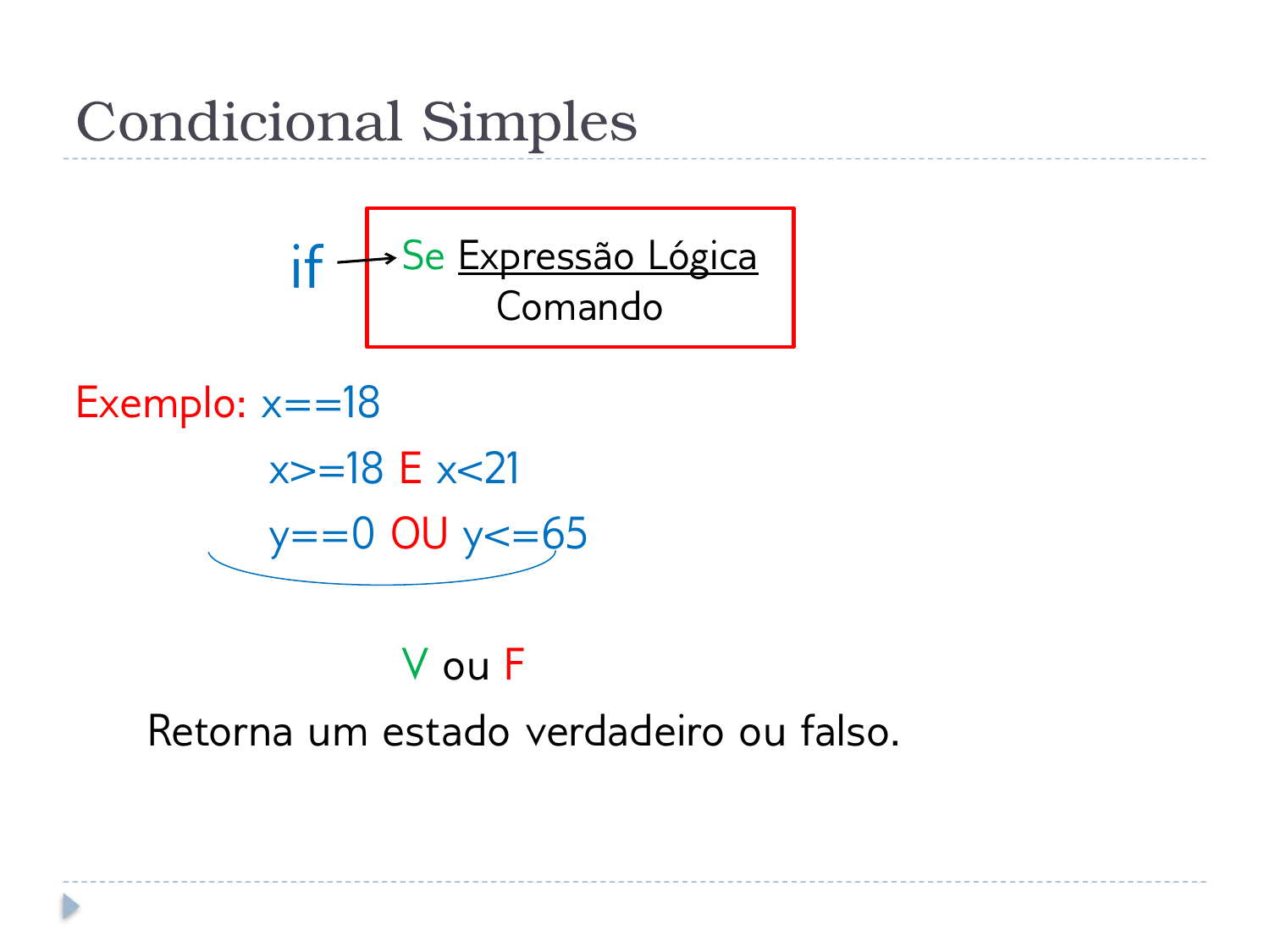

# Condicional Simples

Exemplo: x==18
              x>=18 E x<21
              y==0 OU y<=65

			V ou F
	Retorna um estado verdadeiro ou falso.

Se Expressão Lógica
Comando
if